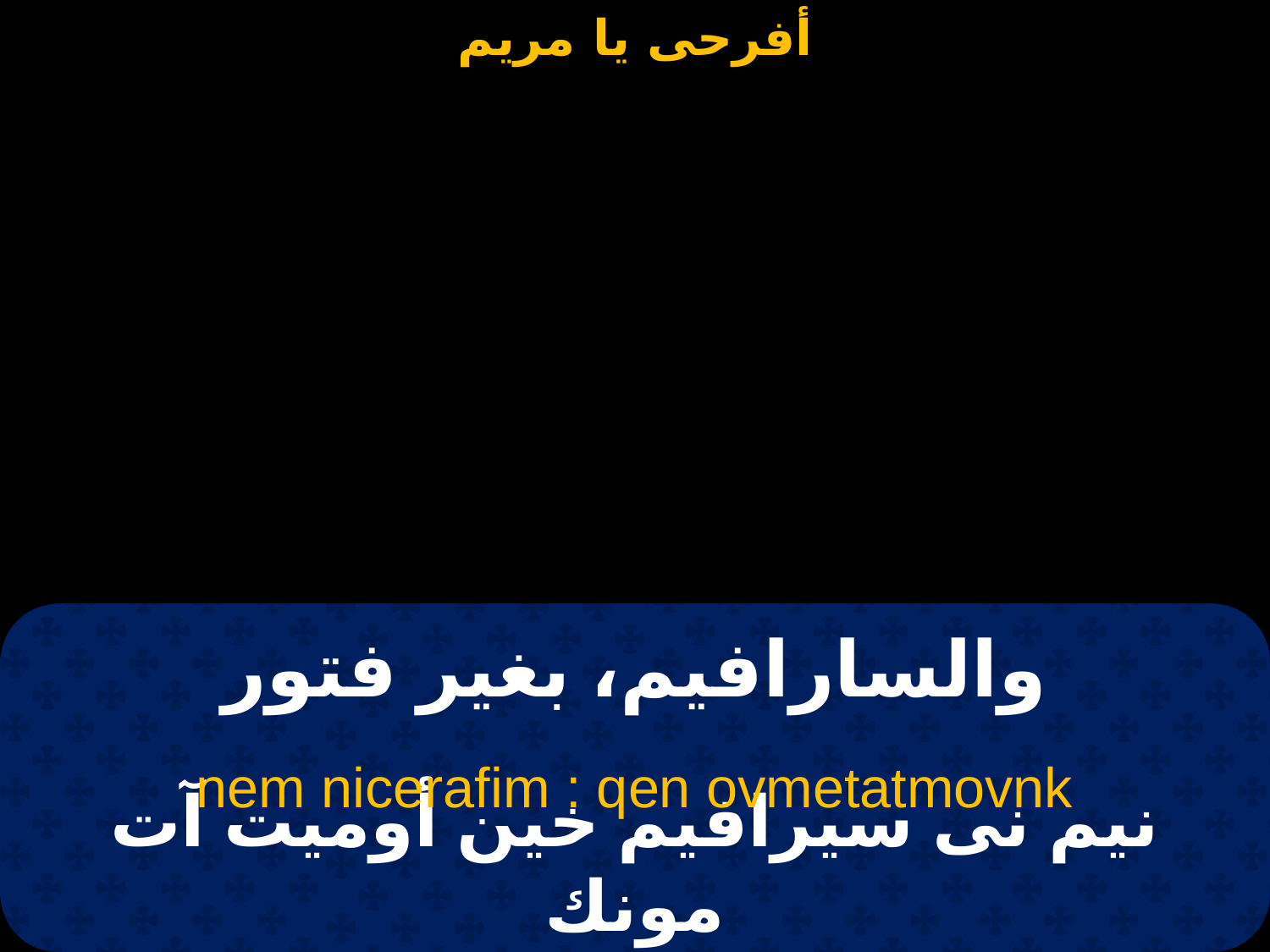

# والسارافيم، بغير فتور
nem nicerafim : qen ovmetatmovnk
نيم نى سيرافيم خين أوميت آت مونك